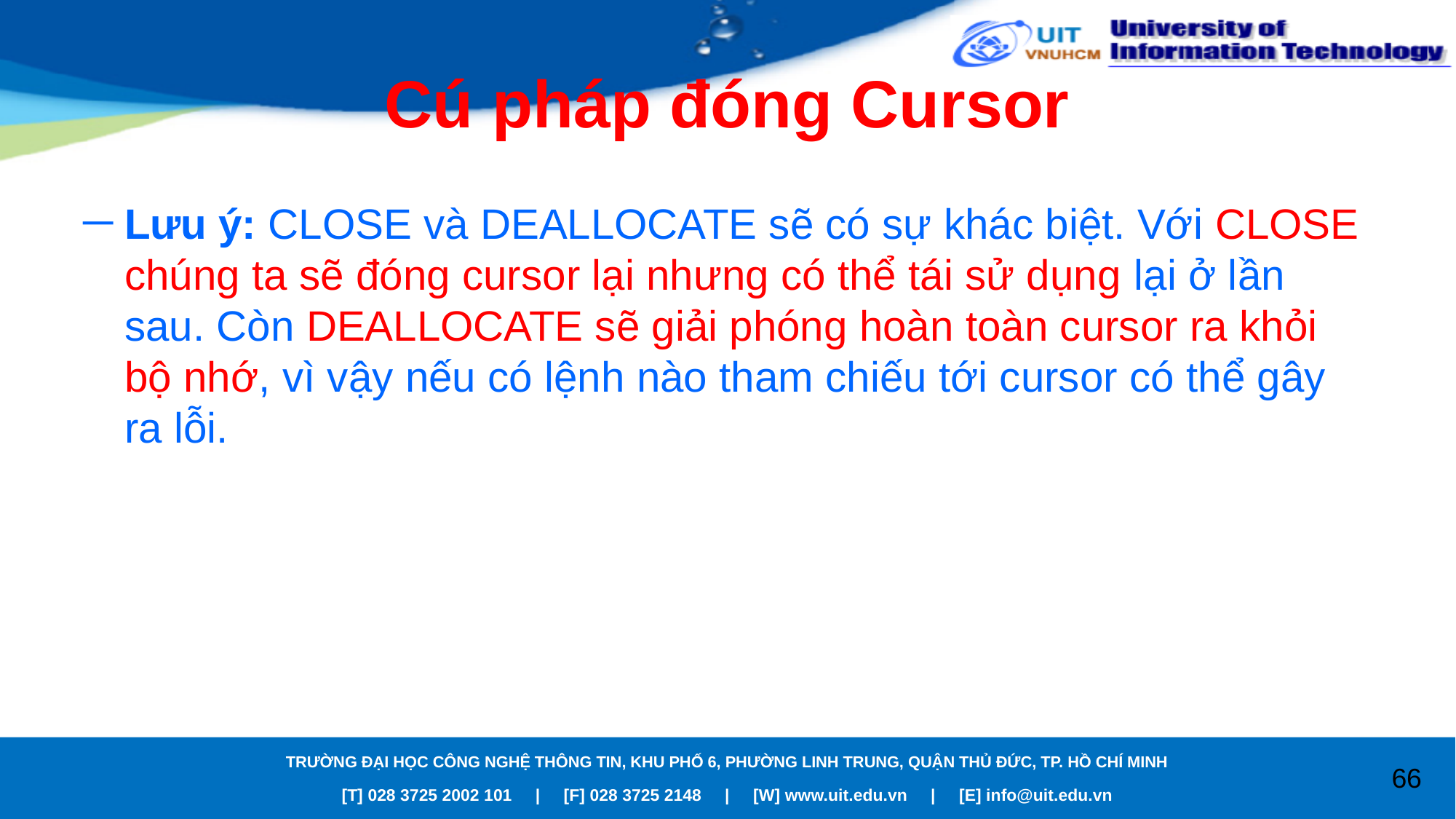

# Cú pháp đóng Cursor
Lưu ý: CLOSE và DEALLOCATE sẽ có sự khác biệt. Với CLOSE chúng ta sẽ đóng cursor lại nhưng có thể tái sử dụng lại ở lần sau. Còn DEALLOCATE sẽ giải phóng hoàn toàn cursor ra khỏi bộ nhớ, vì vậy nếu có lệnh nào tham chiếu tới cursor có thể gây ra lỗi.